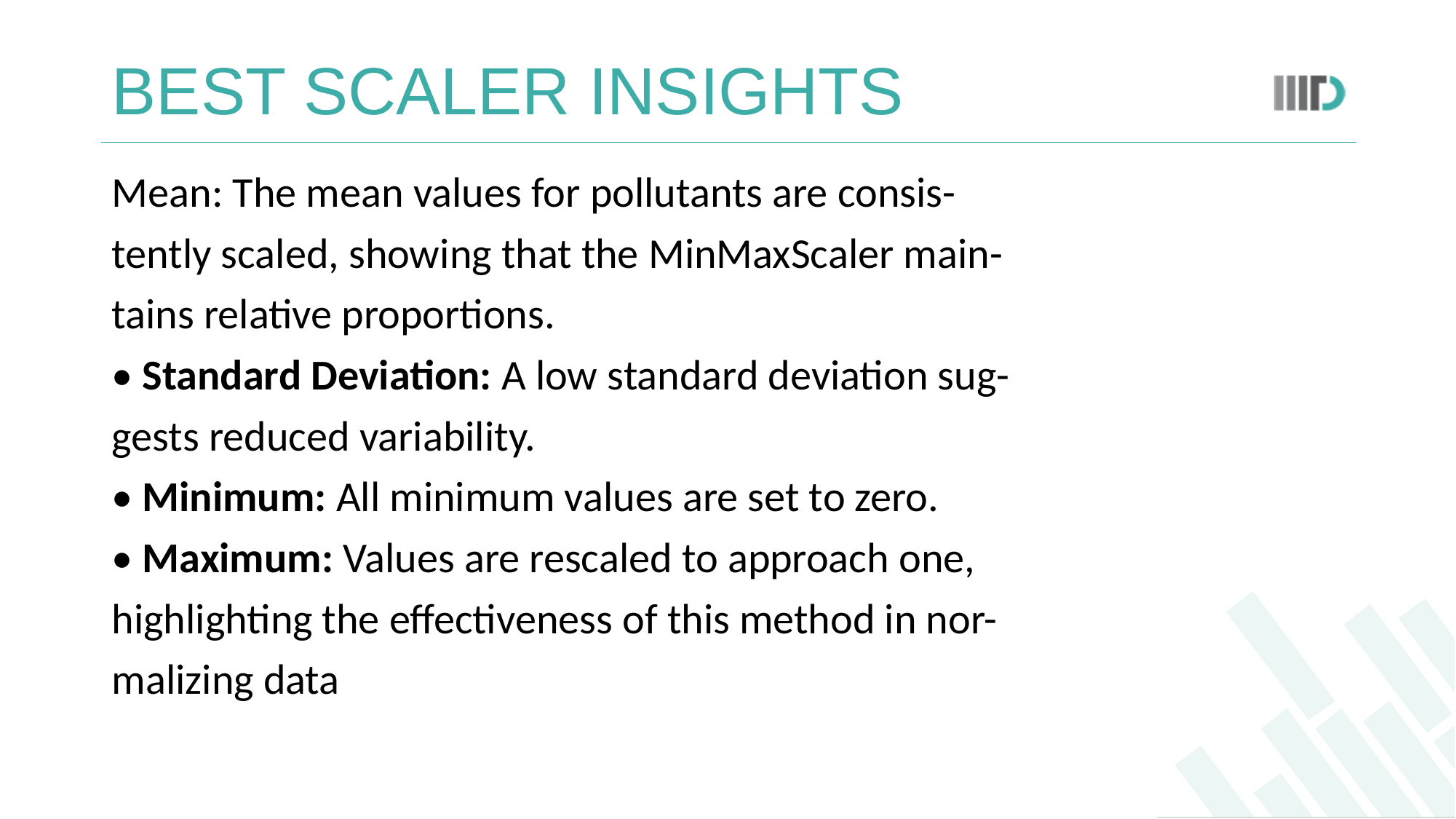

# BEST SCALER INSIGHTS
Mean: The mean values for pollutants are consis-
tently scaled, showing that the MinMaxScaler main-
tains relative proportions.
• Standard Deviation: A low standard deviation sug-
gests reduced variability.
• Minimum: All minimum values are set to zero.
• Maximum: Values are rescaled to approach one,
highlighting the effectiveness of this method in nor-
malizing data